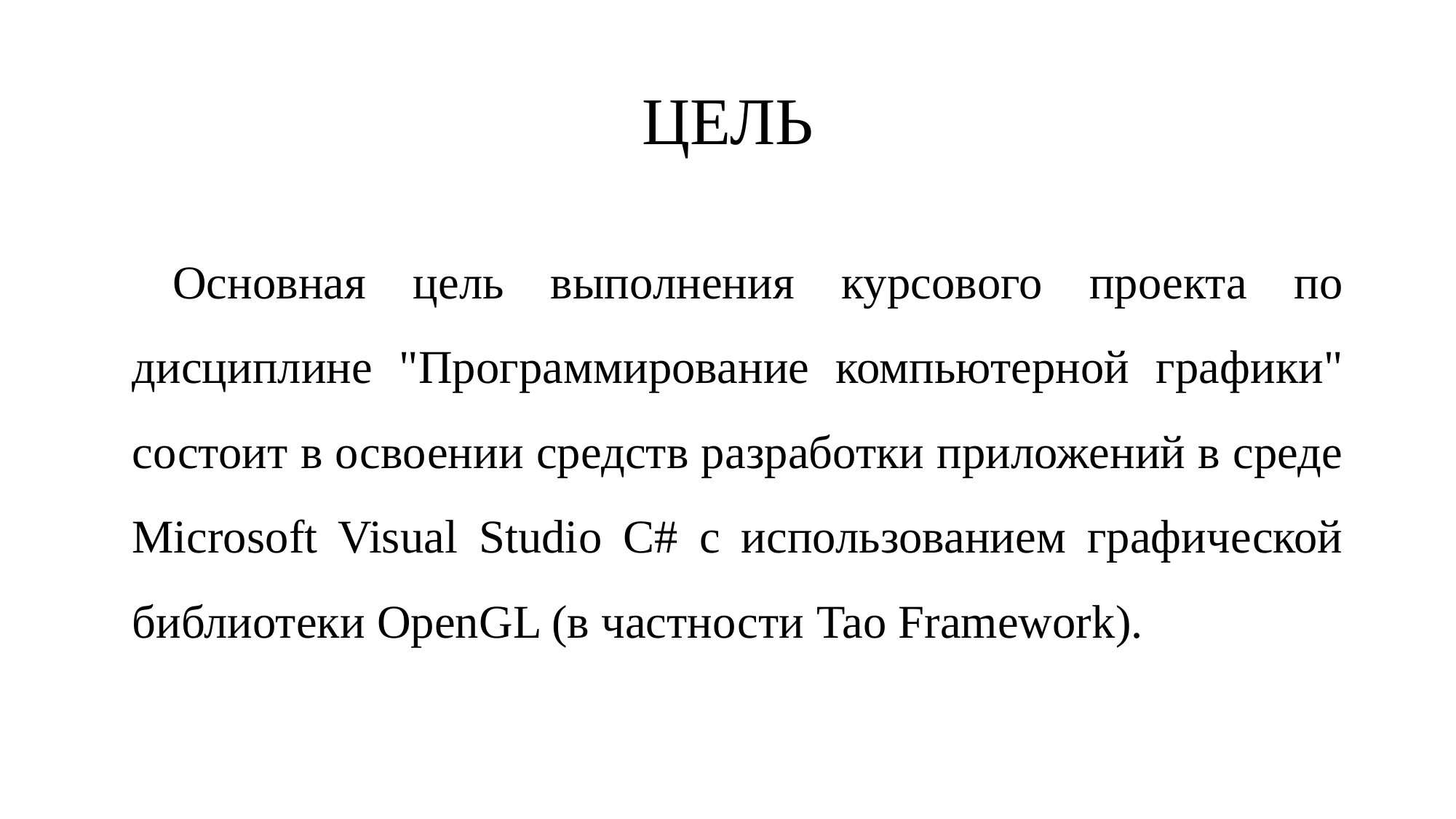

# ЦЕЛЬ
Основная цель выполнения курсового проекта по дисциплине "Программирование компьютерной графики" состоит в освоении средств разработки приложений в среде Microsoft Visual Studio C# с использованием графической библиотеки OpenGL (в частности Tao Framework).